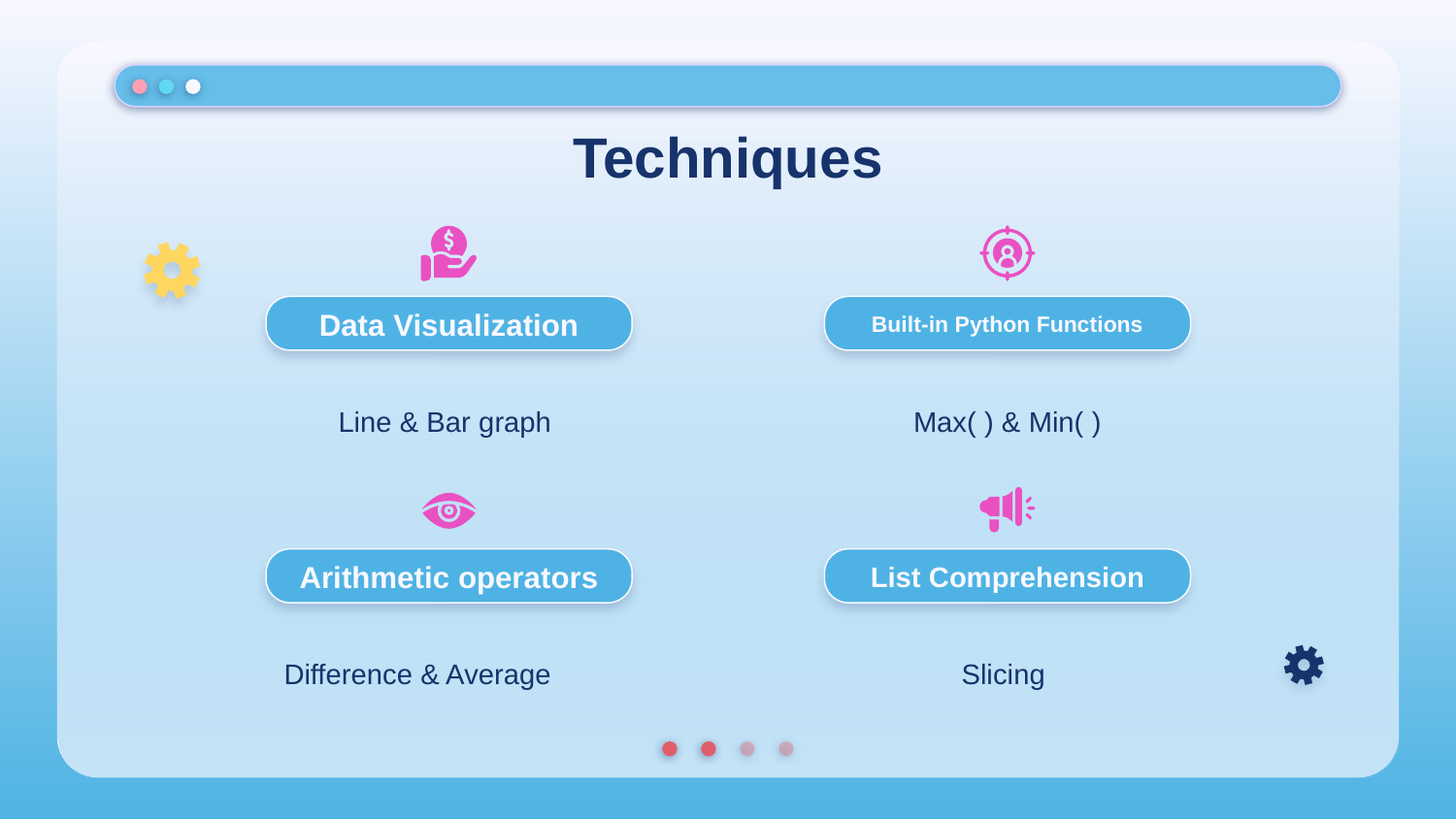

# Techniques

Data Visualization
Built-in Python Functions
Line & Bar graph
Max( ) & Min( )

Arithmetic operators
List Comprehension
Difference & Average
Slicing